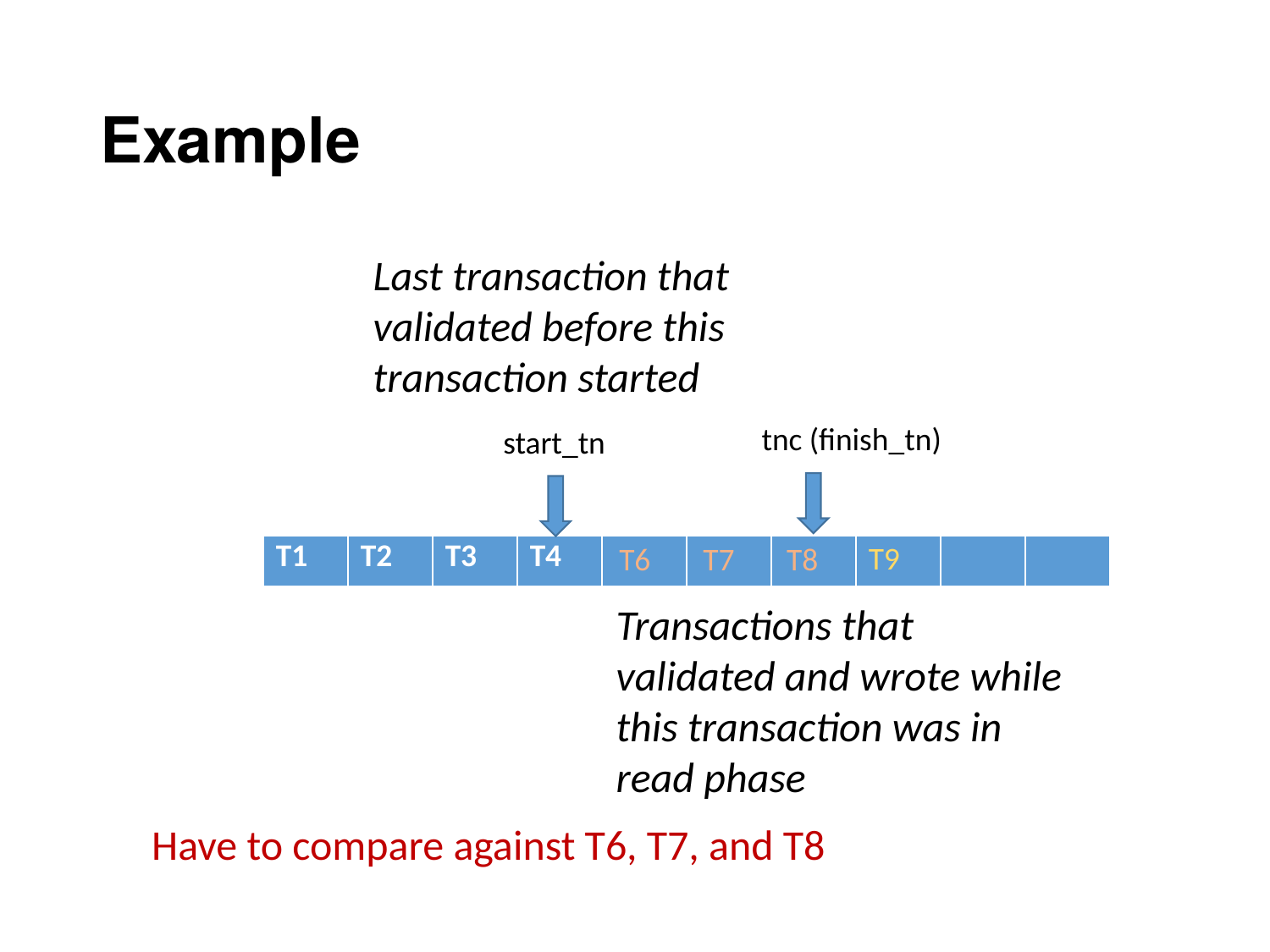

# Example
Last transaction that validated before this transaction started
start_tn

tnc (finish_tn)

T9
T6
T7
T8
| T1 | T2 | T3 | T4 |  |  |  |  |  |  |
| --- | --- | --- | --- | --- | --- | --- | --- | --- | --- |
Transactions that validated and wrote while this transaction was in read phase
Have to compare against T6, T7, and T8